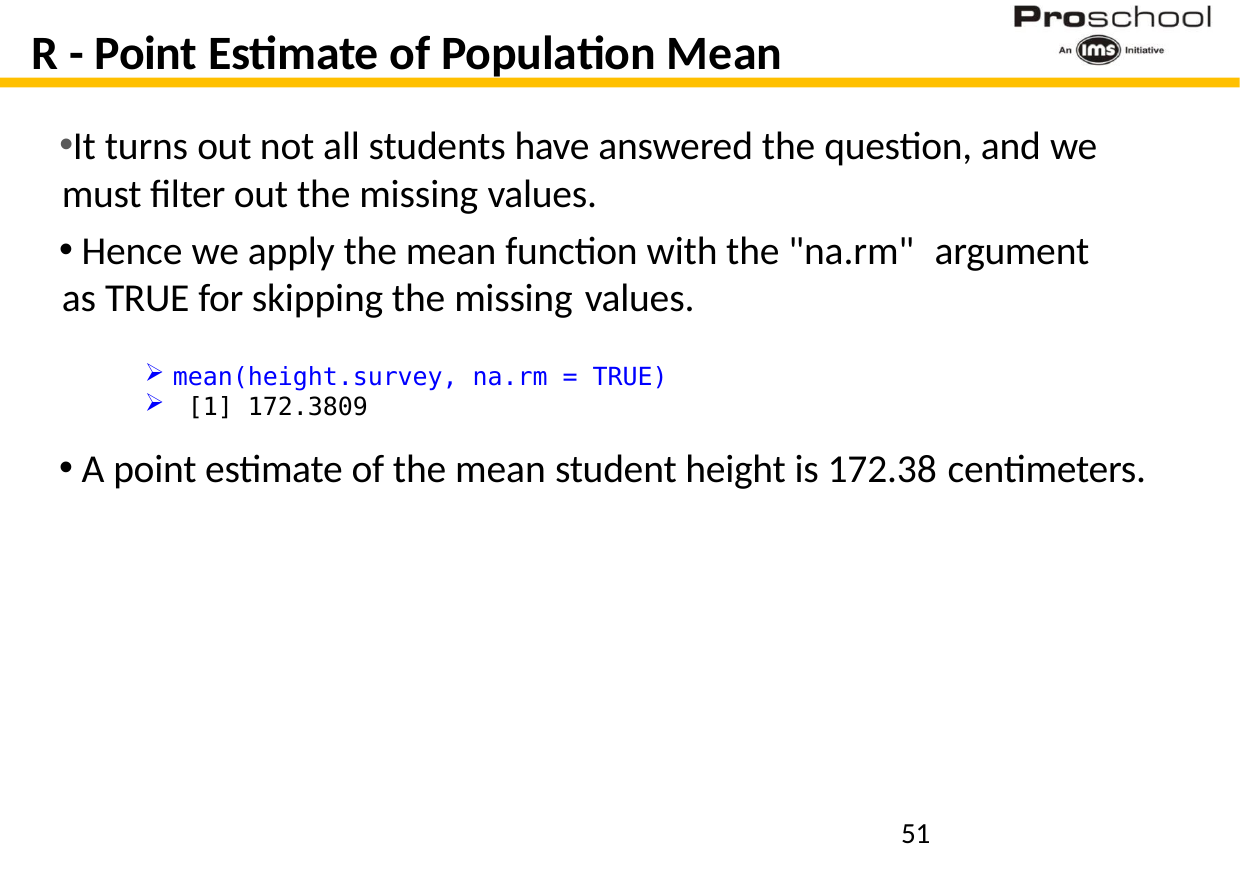

# R - Point Estimate of Population Mean
It turns out not all students have answered the question, and we  must filter out the missing values.
Hence we apply the mean function with the "na.rm"  argument
as TRUE for skipping the missing values.
mean(height.survey, na.rm = TRUE)
 [1] 172.3809
A point estimate of the mean student height is 172.38 centimeters.
51